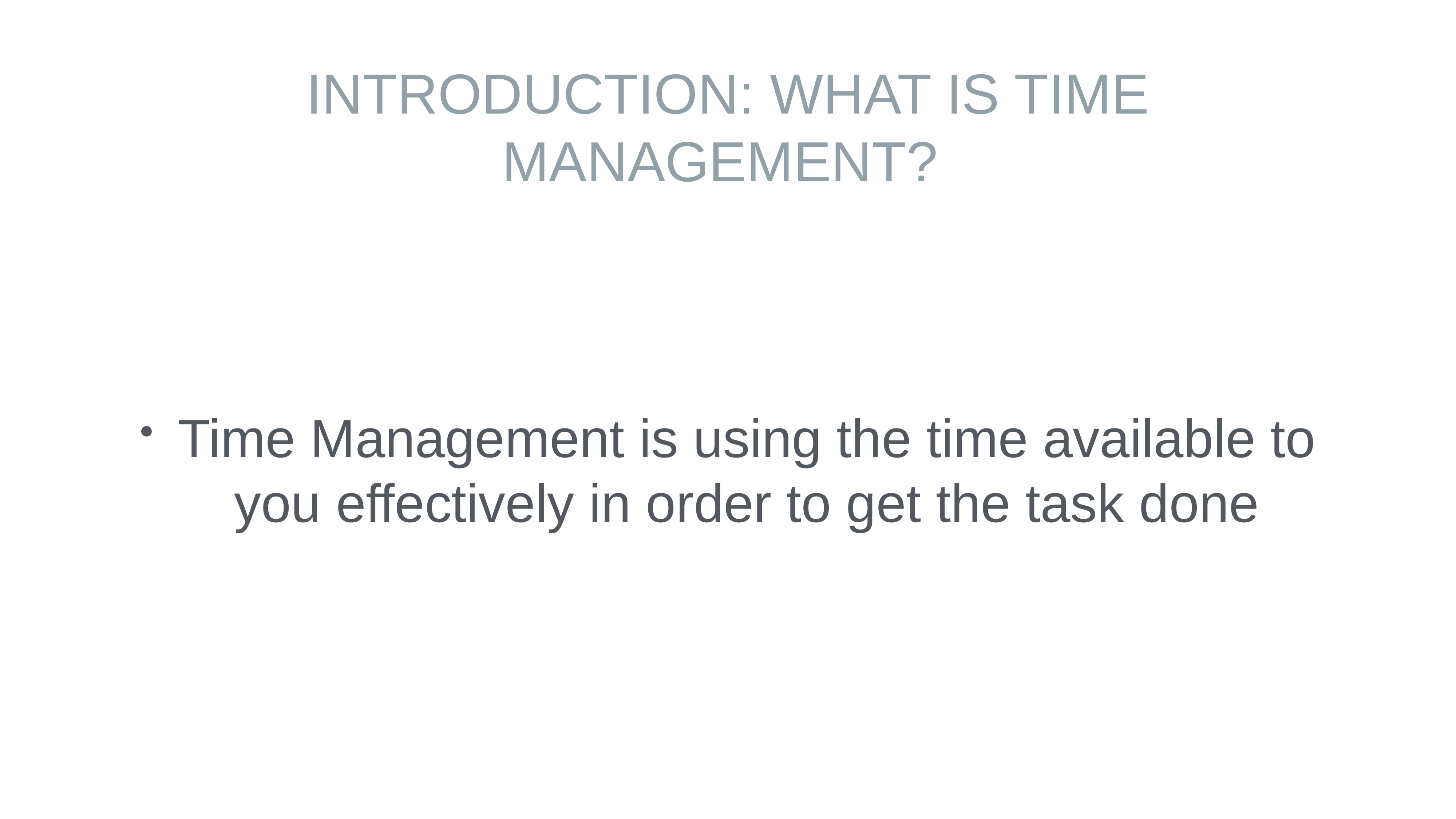

# INTRODUCTION: WHAT IS TIME MANAGEMENT?
Time Management is using the time available to you effectively in order to get the task done